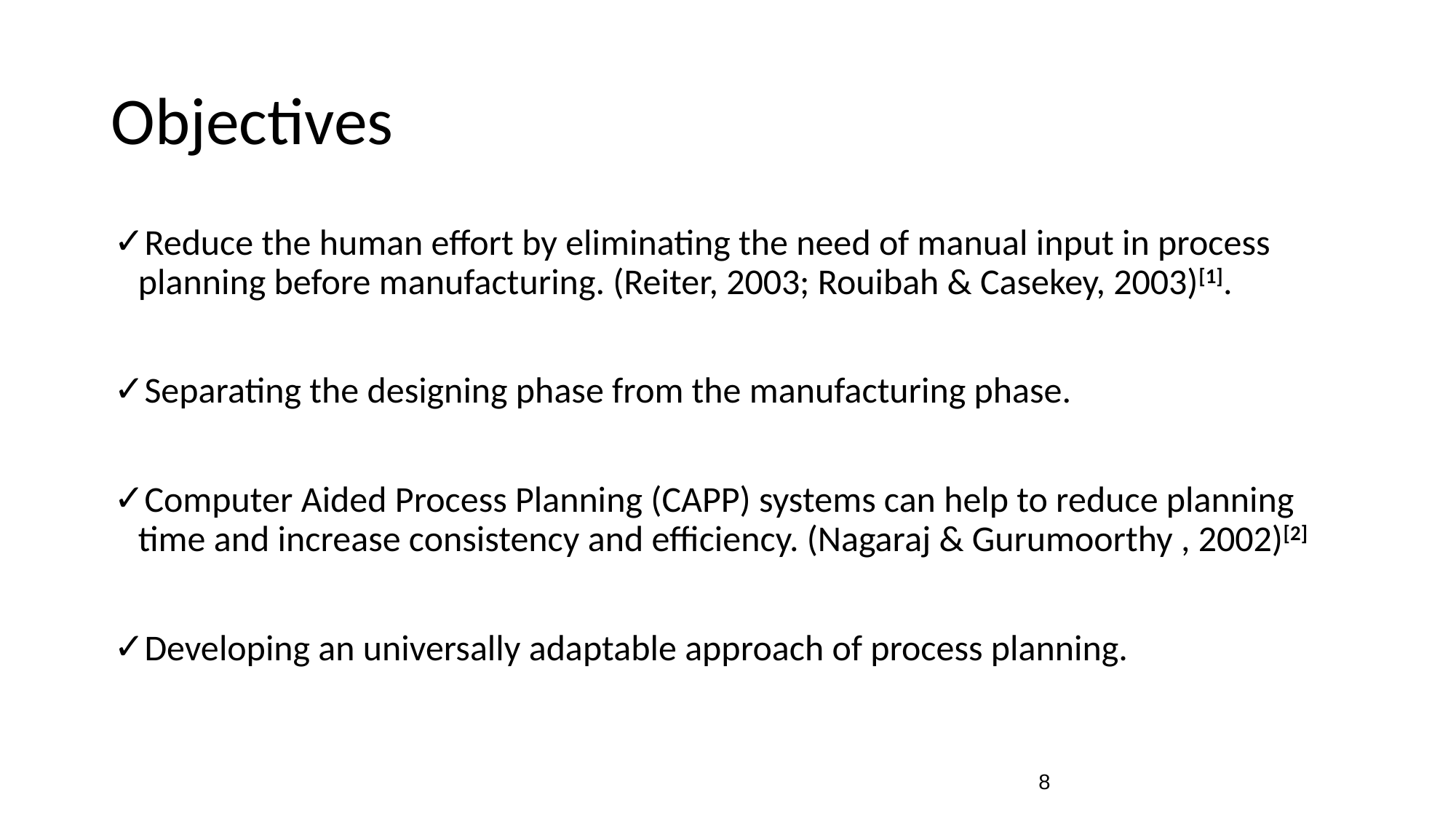

# Objectives
Reduce the human effort by eliminating the need of manual input in process planning before manufacturing. (Reiter, 2003; Rouibah & Casekey, 2003)[1].

Separating the designing phase from the manufacturing phase.

Computer Aided Process Planning (CAPP) systems can help to reduce planning time and increase consistency and efficiency. (Nagaraj & Gurumoorthy , 2002)[2]

Developing an universally adaptable approach of process planning.
8